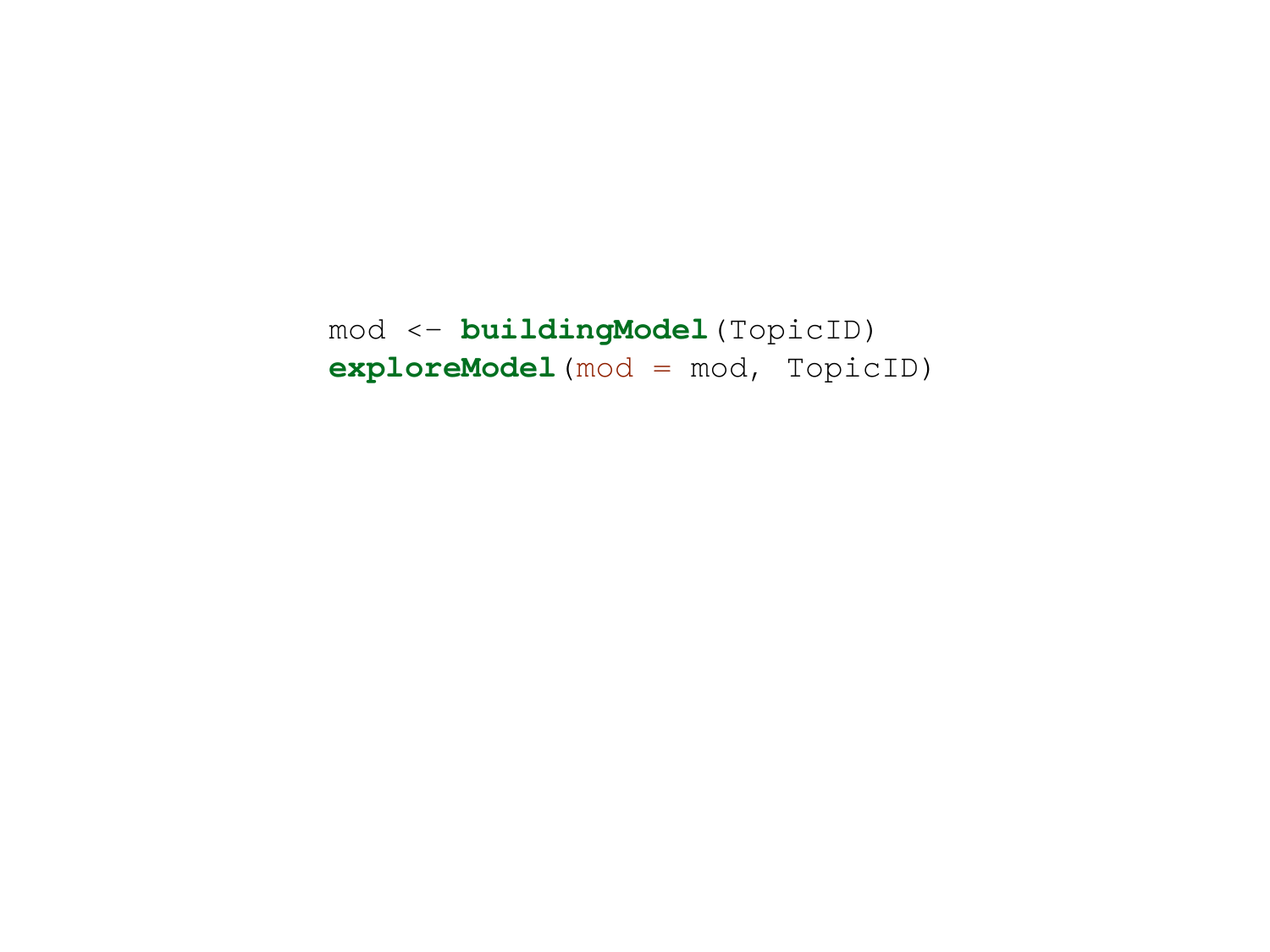

mod <- buildingModel(TopicID)
    exploreModel(mod = mod, TopicID)